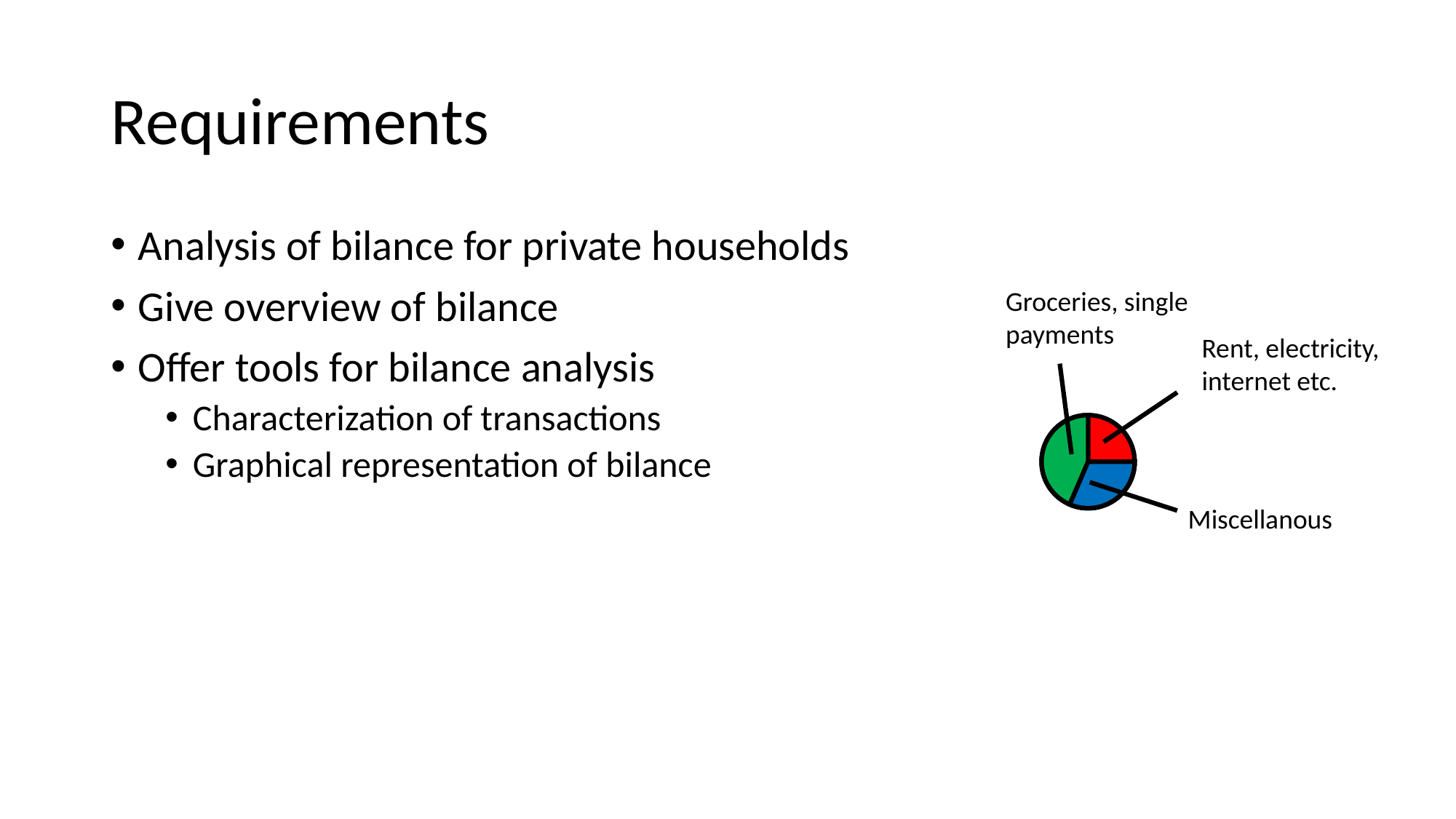

# Requirements
Analysis of bilance for private households
Give overview of bilance
Offer tools for bilance analysis
Characterization of transactions
Graphical representation of bilance
Groceries, single payments
Rent, electricity, internet etc.

Miscellanous